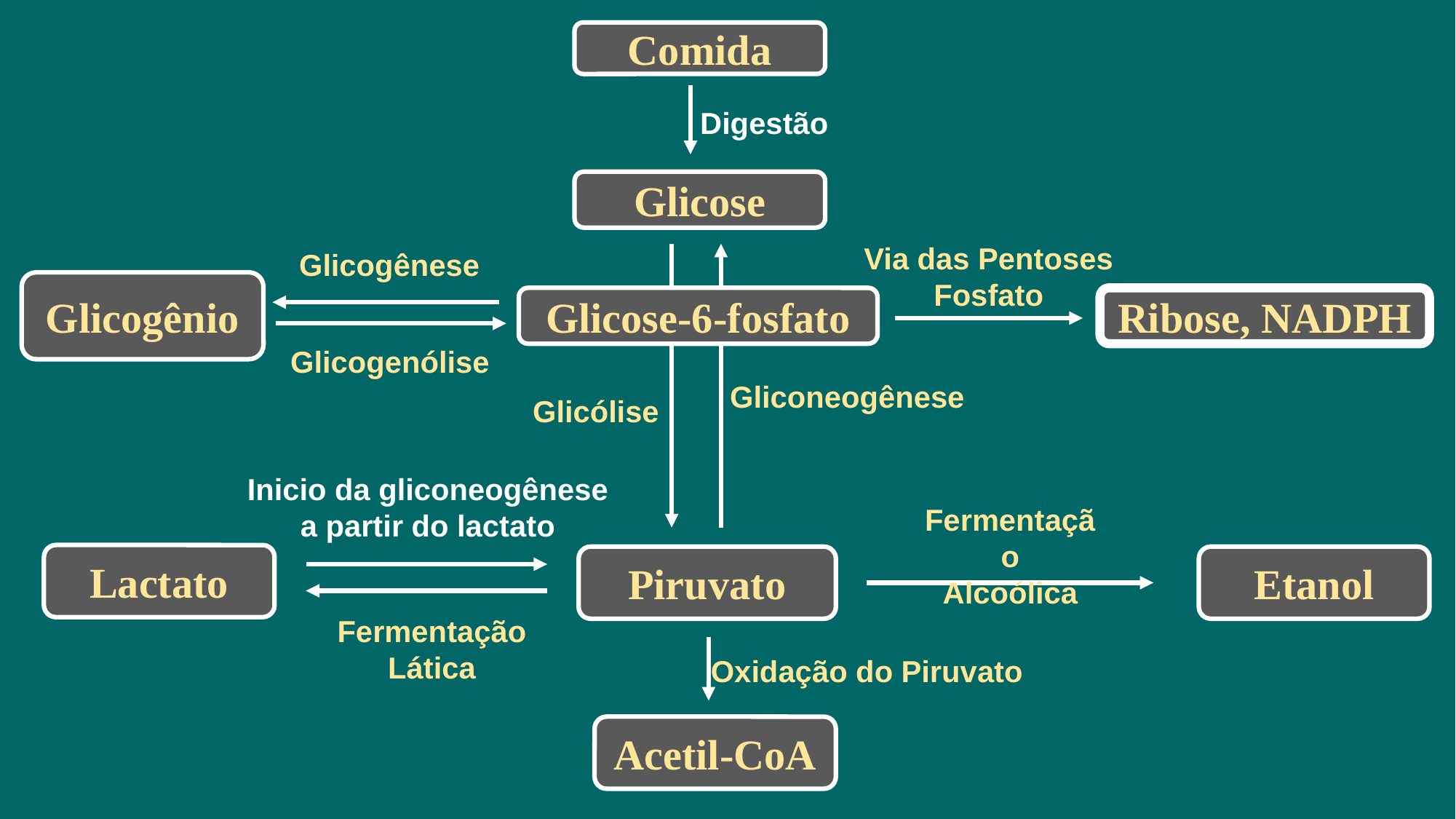

Comida
Digestão
Glicose
Via das Pentoses Fosfato
Glicogênese
Glicogênio
Glicose-6-fosfato
Ribose, NADPH
Glicogenólise
Gliconeogênese
Glicólise
Inicio da gliconeogênese
a partir do lactato

Fermentação
Alcoólica
Lactato
Piruvato
Etanol
Fermentação
Lática
Oxidação do Piruvato
Acetil-CoA